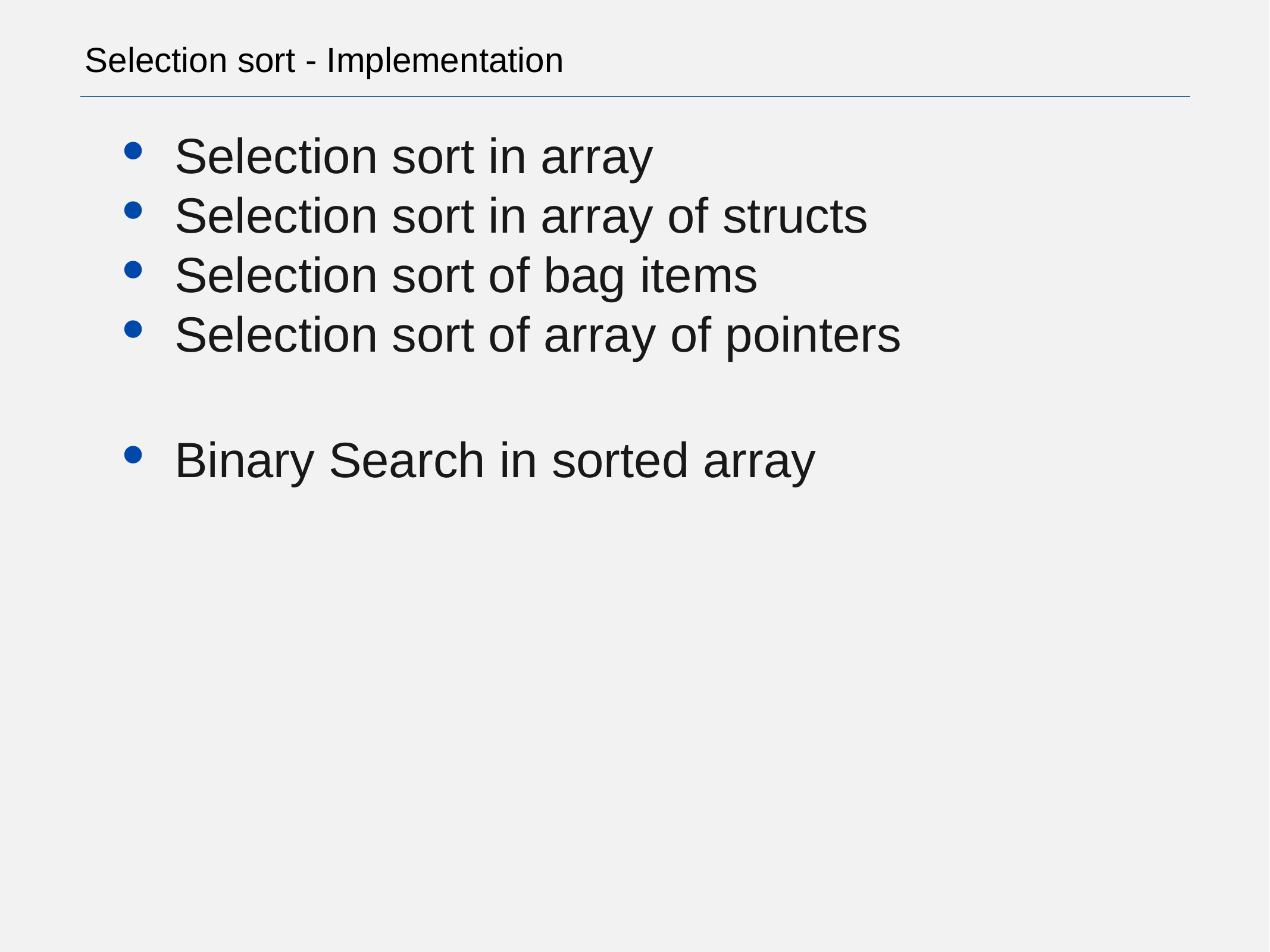

# Selection sort - Implementation
Selection sort in array
Selection sort in array of structs
Selection sort of bag items
Selection sort of array of pointers

Binary Search in sorted array